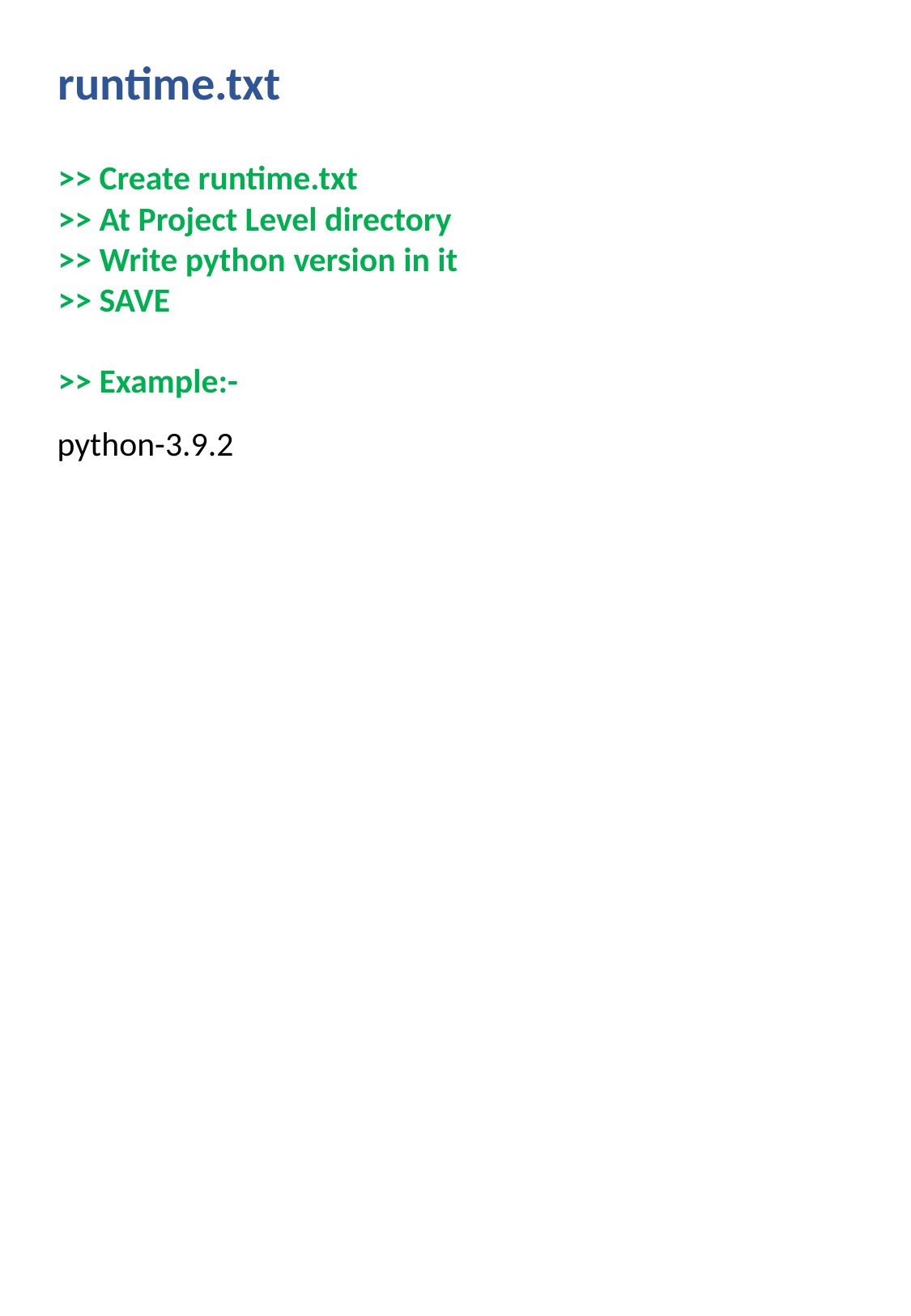

runtime.txt
>> Create runtime.txt
>> At Project Level directory
>> Write python version in it
>> SAVE

>> Example:-
python-3.9.2